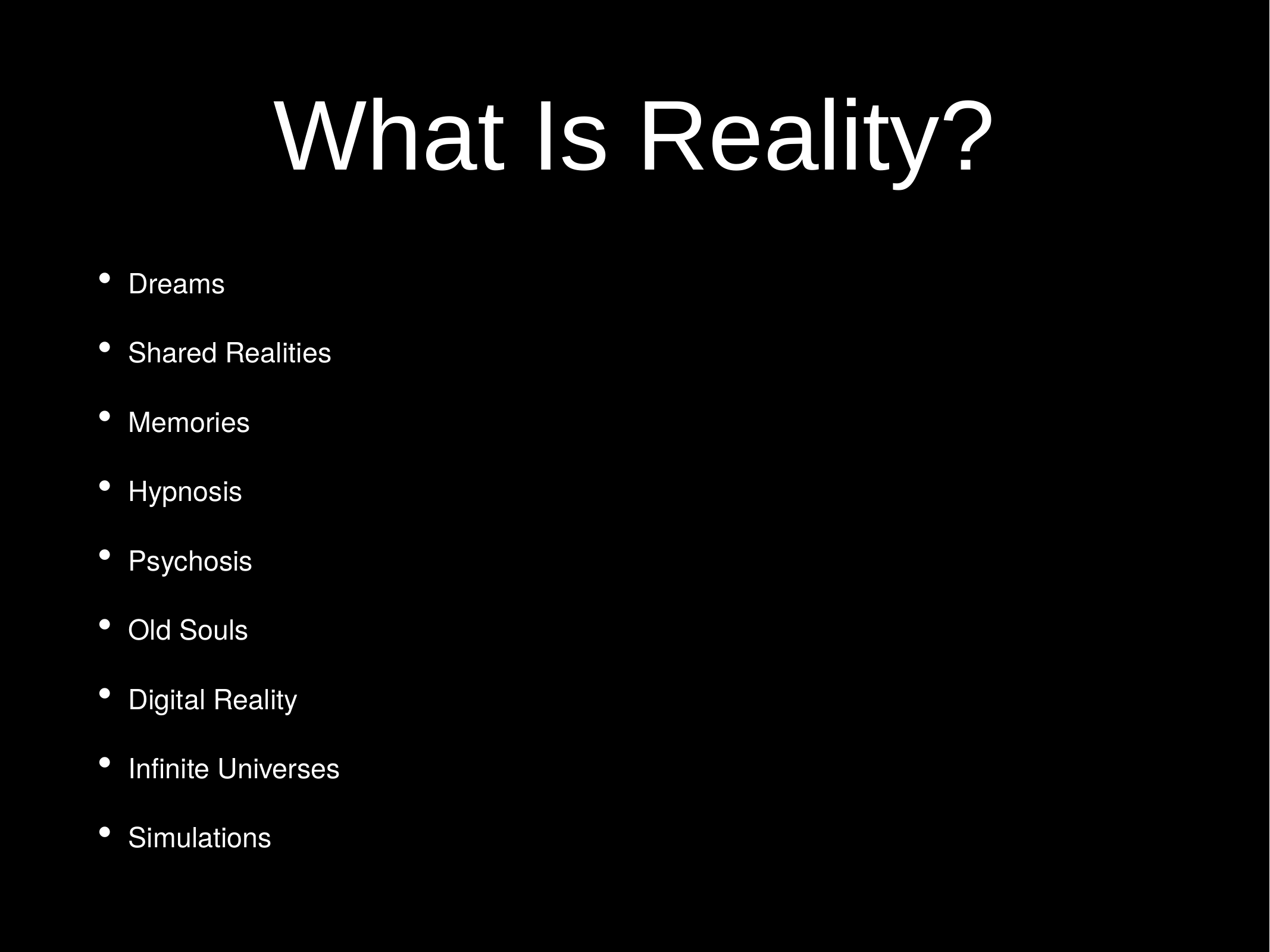

# What Is Reality?
Dreams
Shared Realities
Memories
Hypnosis
Psychosis
Old Souls
Digital Reality
Infinite Universes
Simulations